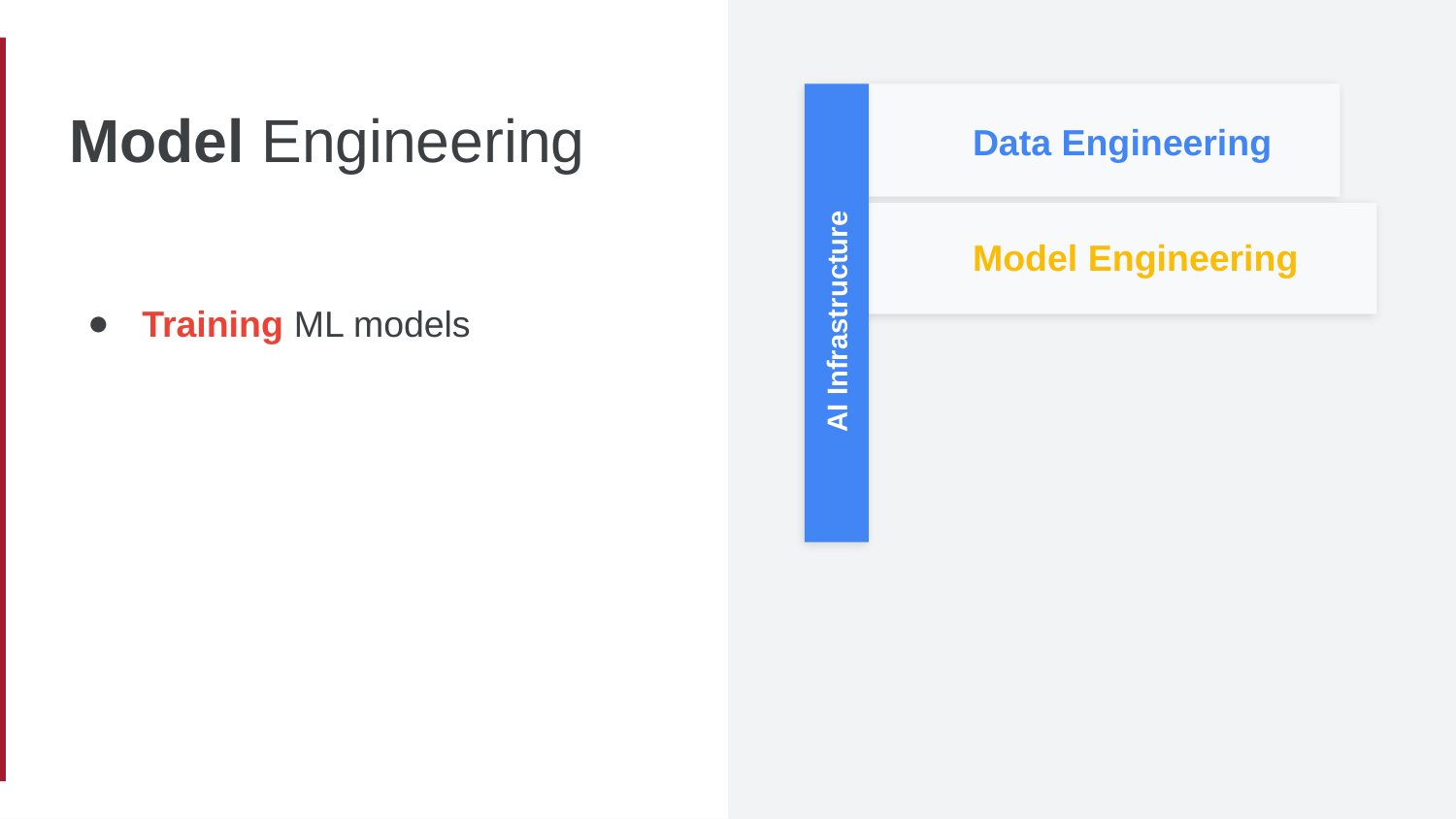

Data Engineering

# Model Engineering
Data Engineering

Model Engineering
AI Infrastructure
Training ML models
AI Infrastructure